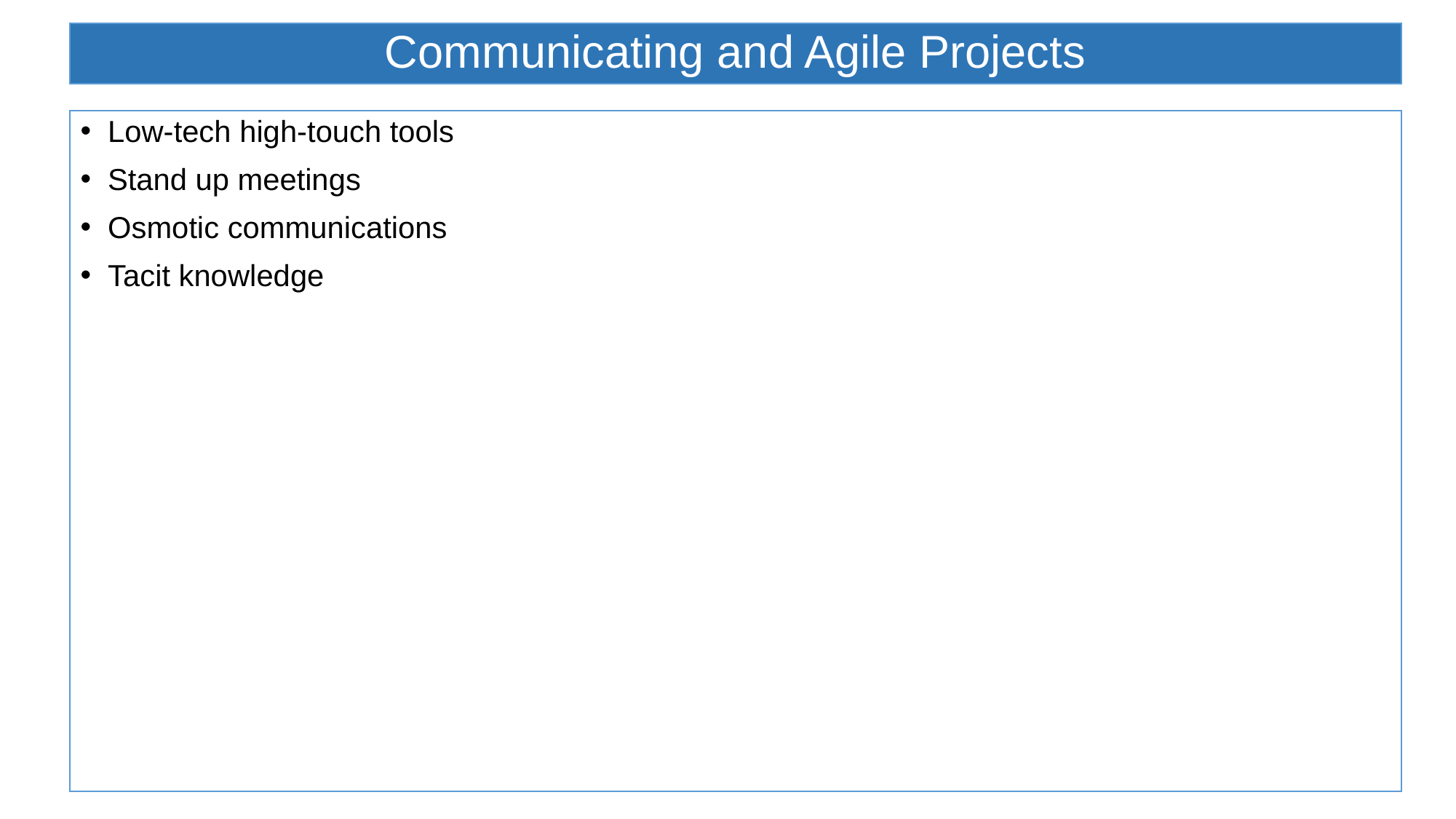

# Communicating and Agile Projects
Low-tech high-touch tools
Stand up meetings
Osmotic communications
Tacit knowledge